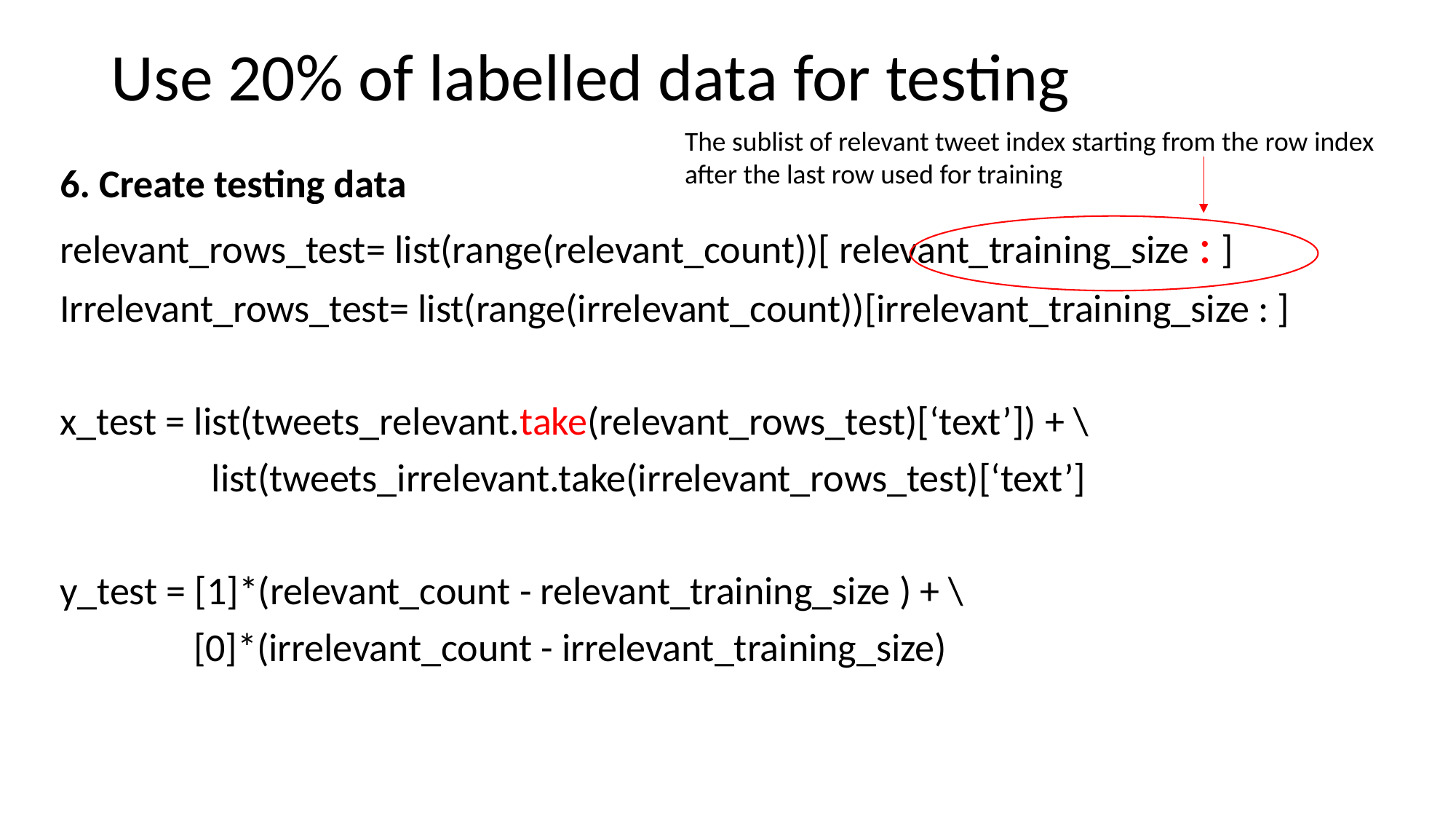

# Use 20% of labelled data for testing
The sublist of relevant tweet index starting from the row index after the last row used for training
6. Create testing data
relevant_rows_test= list(range(relevant_count))[ relevant_training_size : ]
Irrelevant_rows_test= list(range(irrelevant_count))[irrelevant_training_size : ]

x_test = list(tweets_relevant.take(relevant_rows_test)[‘text’]) + \
                 list(tweets_irrelevant.take(irrelevant_rows_test)[‘text’]

y_test = [1]*(relevant_count - relevant_training_size ) + \
               [0]*(irrelevant_count - irrelevant_training_size)